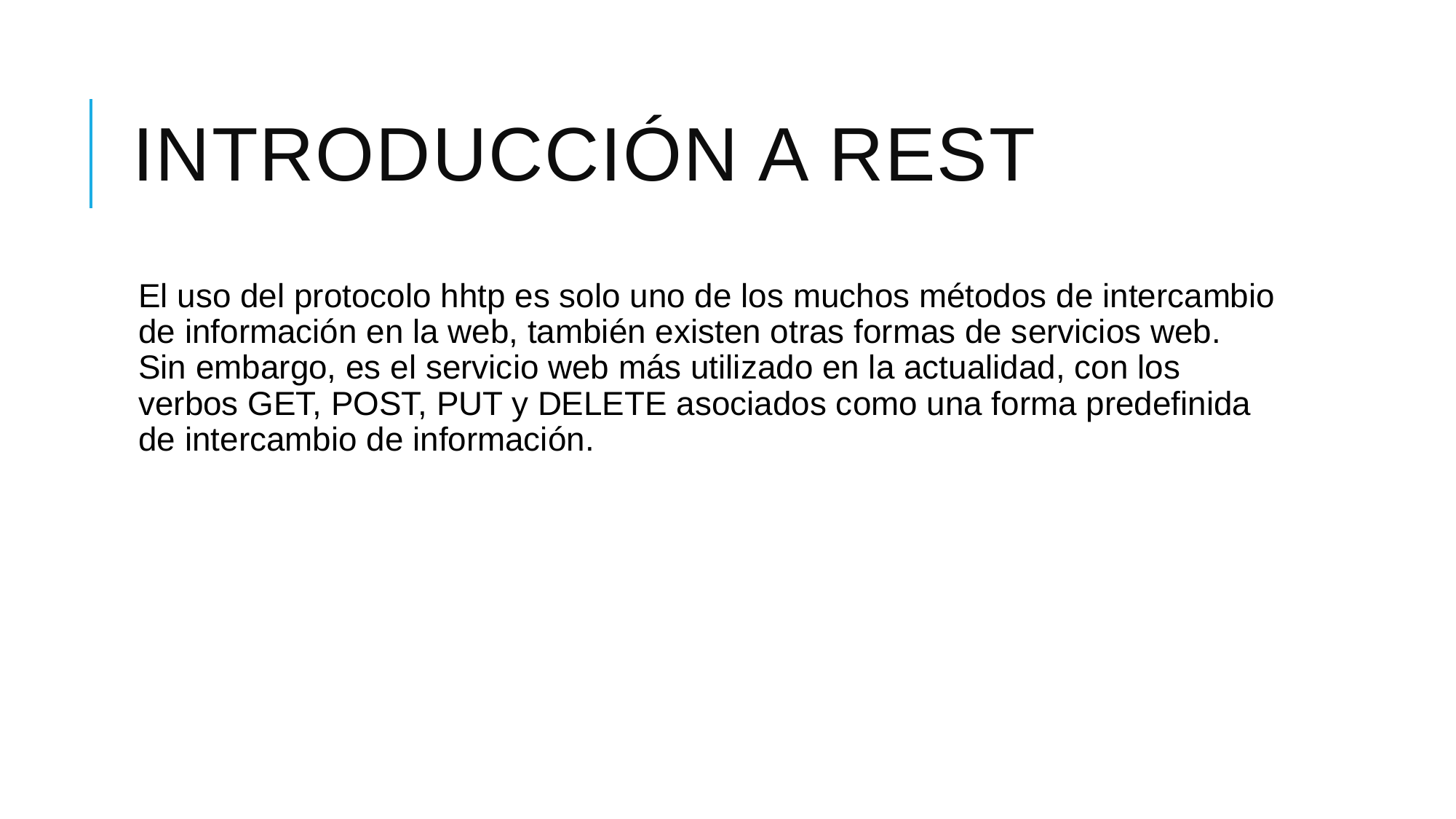

# Introducción a rest
El uso del protocolo hhtp es solo uno de los muchos métodos de intercambio de información en la web, también existen otras formas de servicios web. Sin embargo, es el servicio web más utilizado en la actualidad, con los verbos GET, POST, PUT y DELETE asociados como una forma predefinida de intercambio de información.